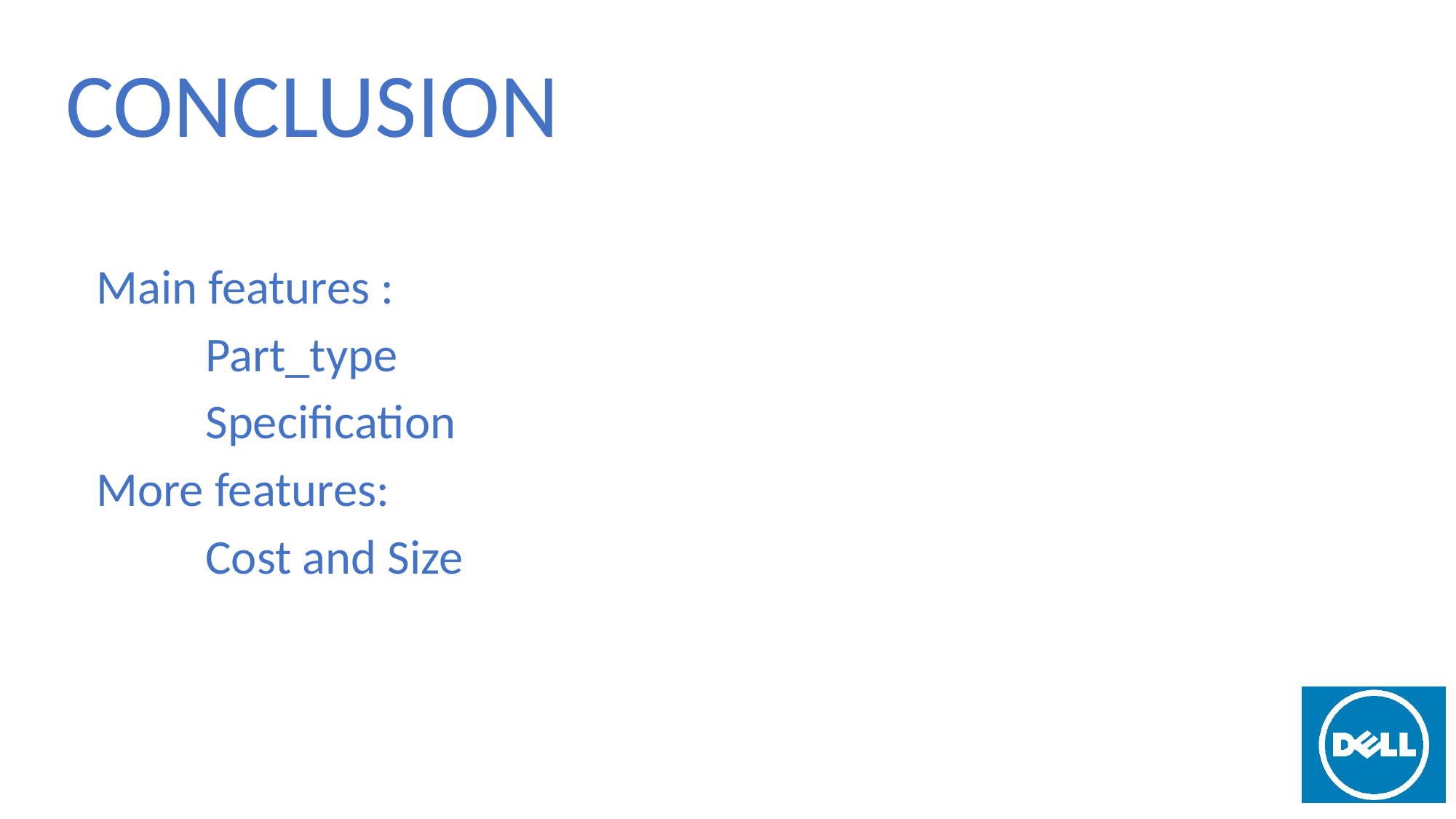

# CONCLUSION
Main features :
	Part_type
	Specification
More features:
	Cost and Size